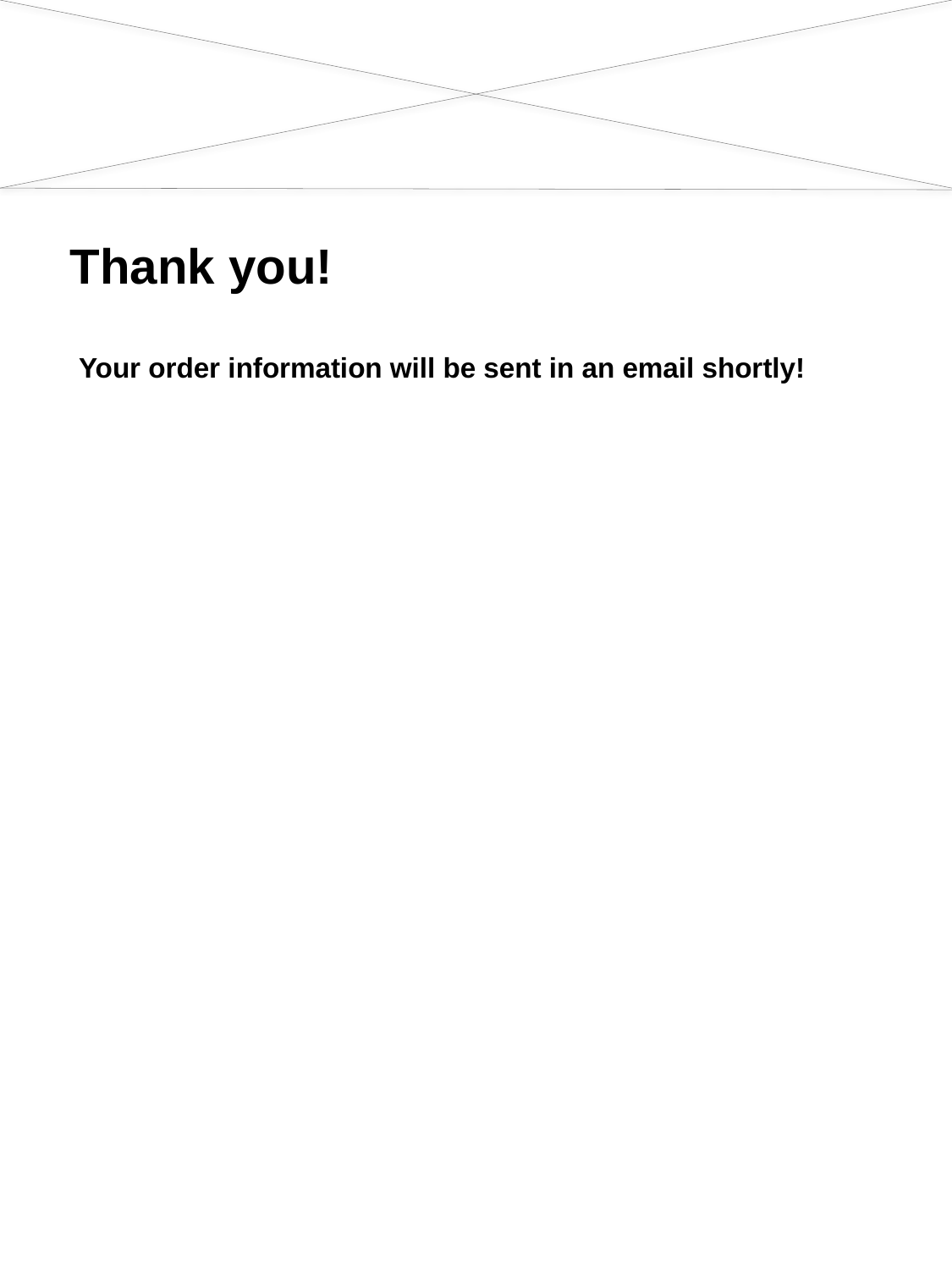

Thank you!
Your order information will be sent in an email shortly!